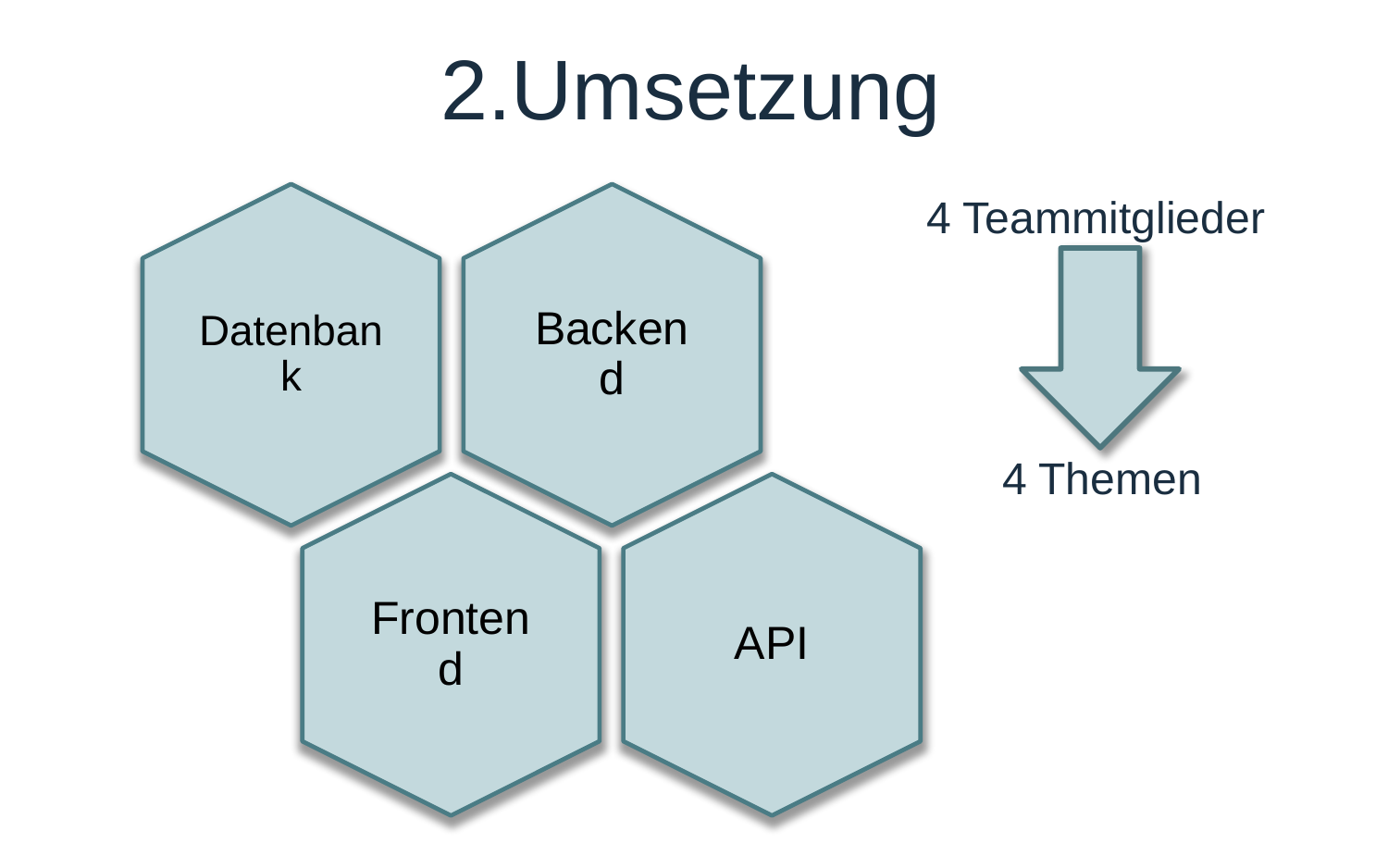

# 2.Umsetzung
Backend
Datenbank
Frontend
API
4 Teammitglieder

4 Themen